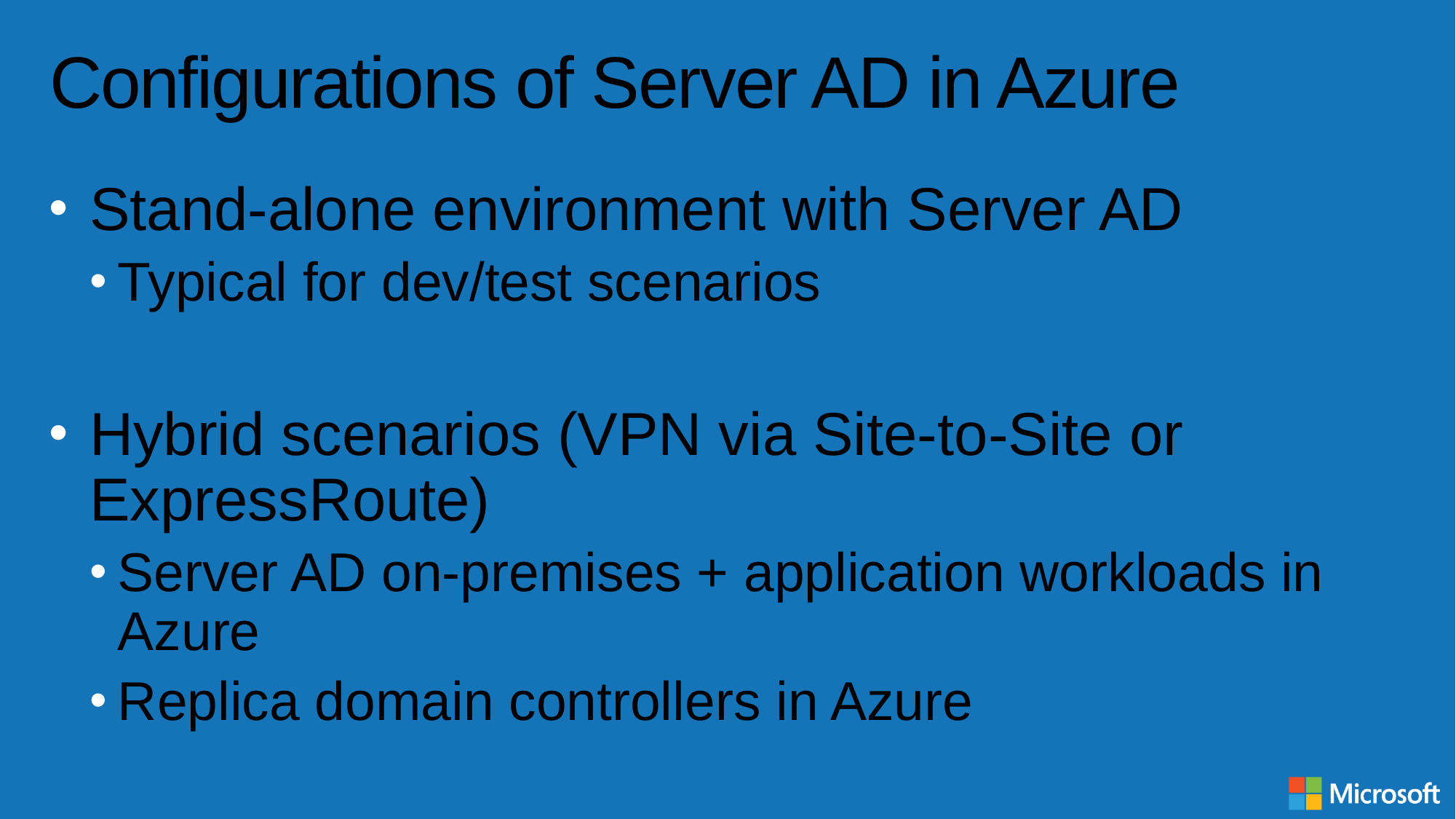

# Configurations of Server AD in Azure
Stand-alone environment with Server AD
Typical for dev/test scenarios

Hybrid scenarios (VPN via Site-to-Site or ExpressRoute)
Server AD on-premises + application workloads in Azure
Replica domain controllers in Azure